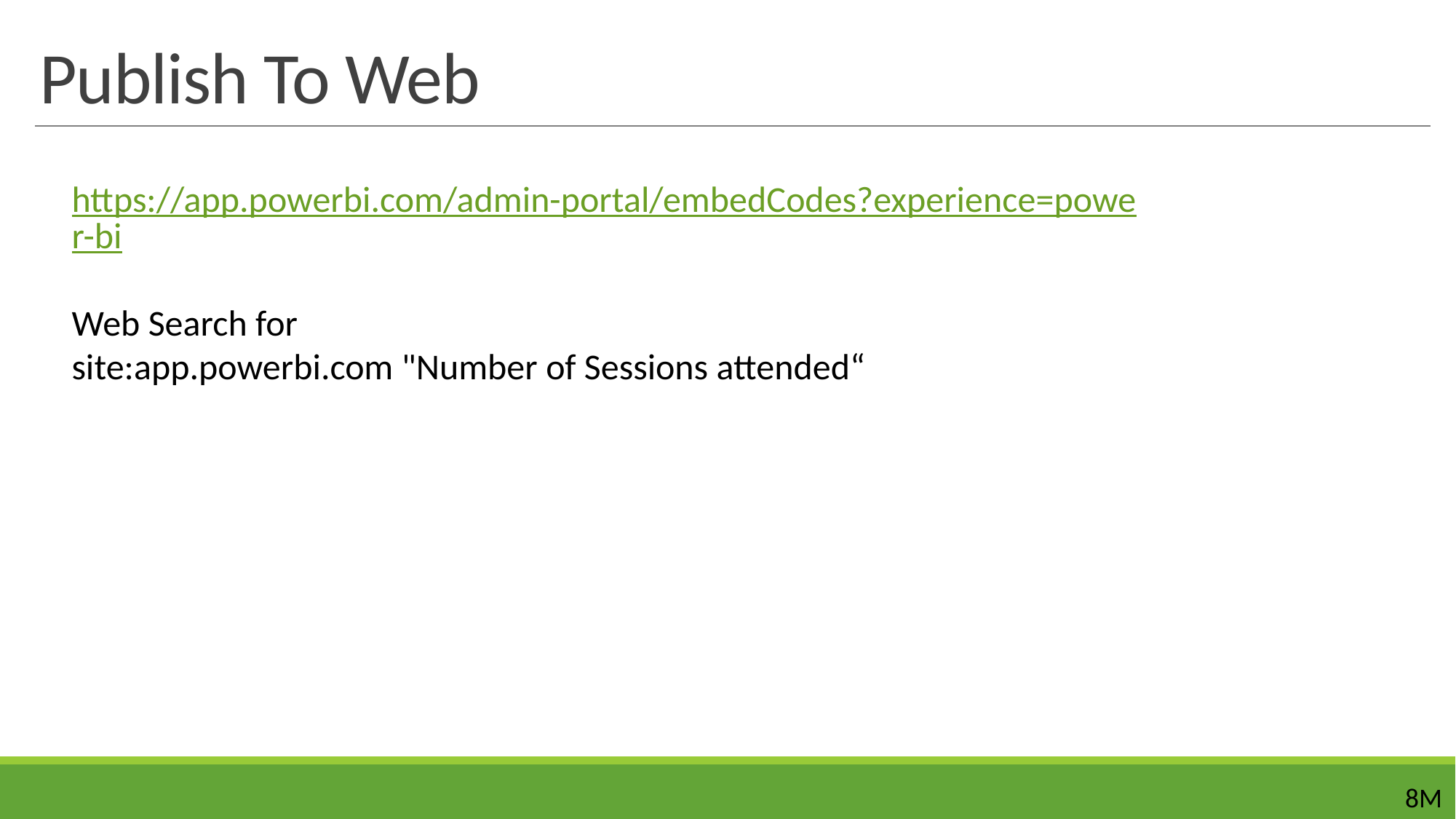

Publish To Web

https://app.powerbi.com/admin-portal/embedCodes?experience=power-bi

Web Search for
site:app.powerbi.com "Number of Sessions attended“

8M